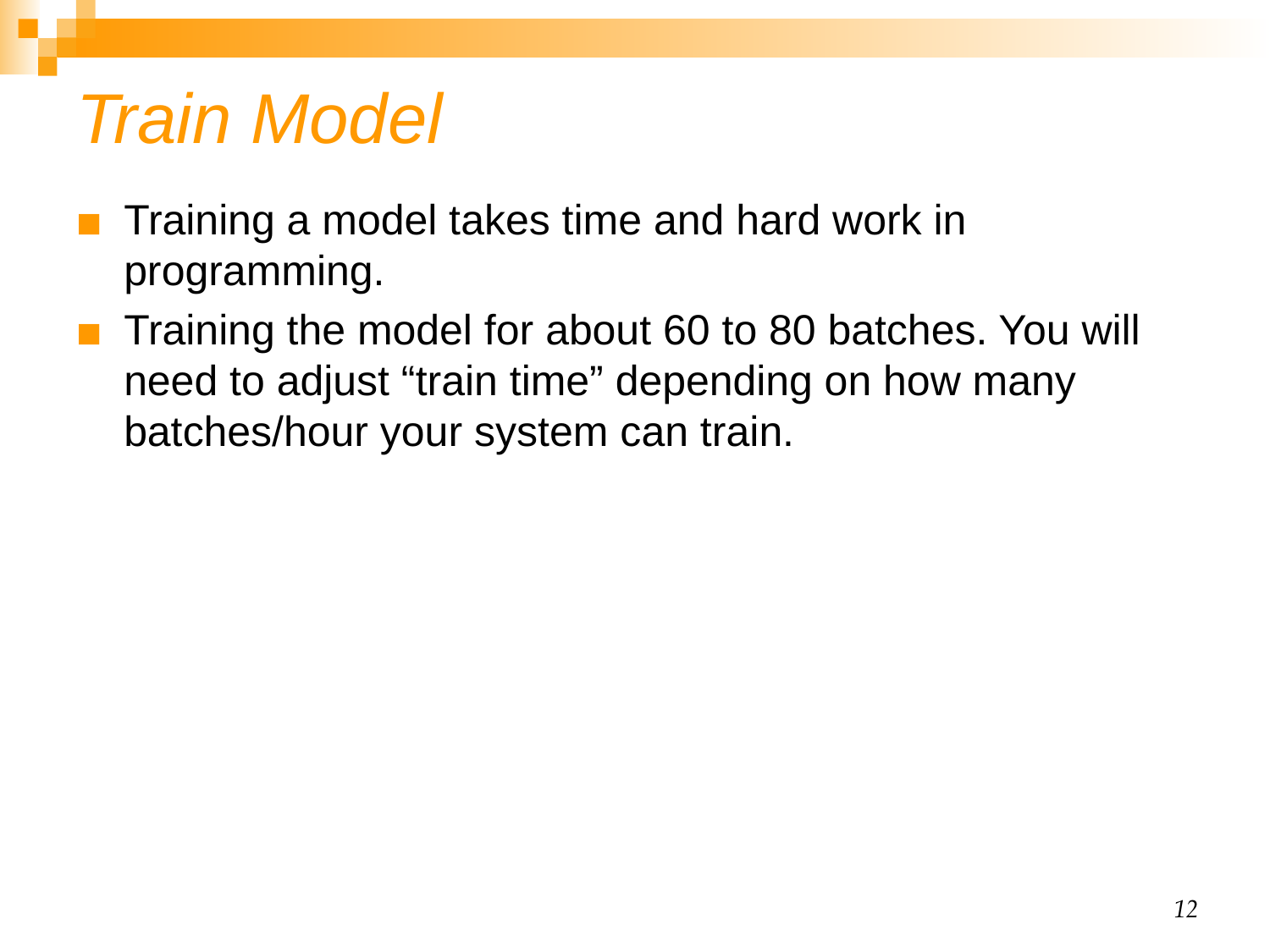

# Train Model
Training a model takes time and hard work in programming.
Training the model for about 60 to 80 batches. You will need to adjust “train time” depending on how many batches/hour your system can train.
12